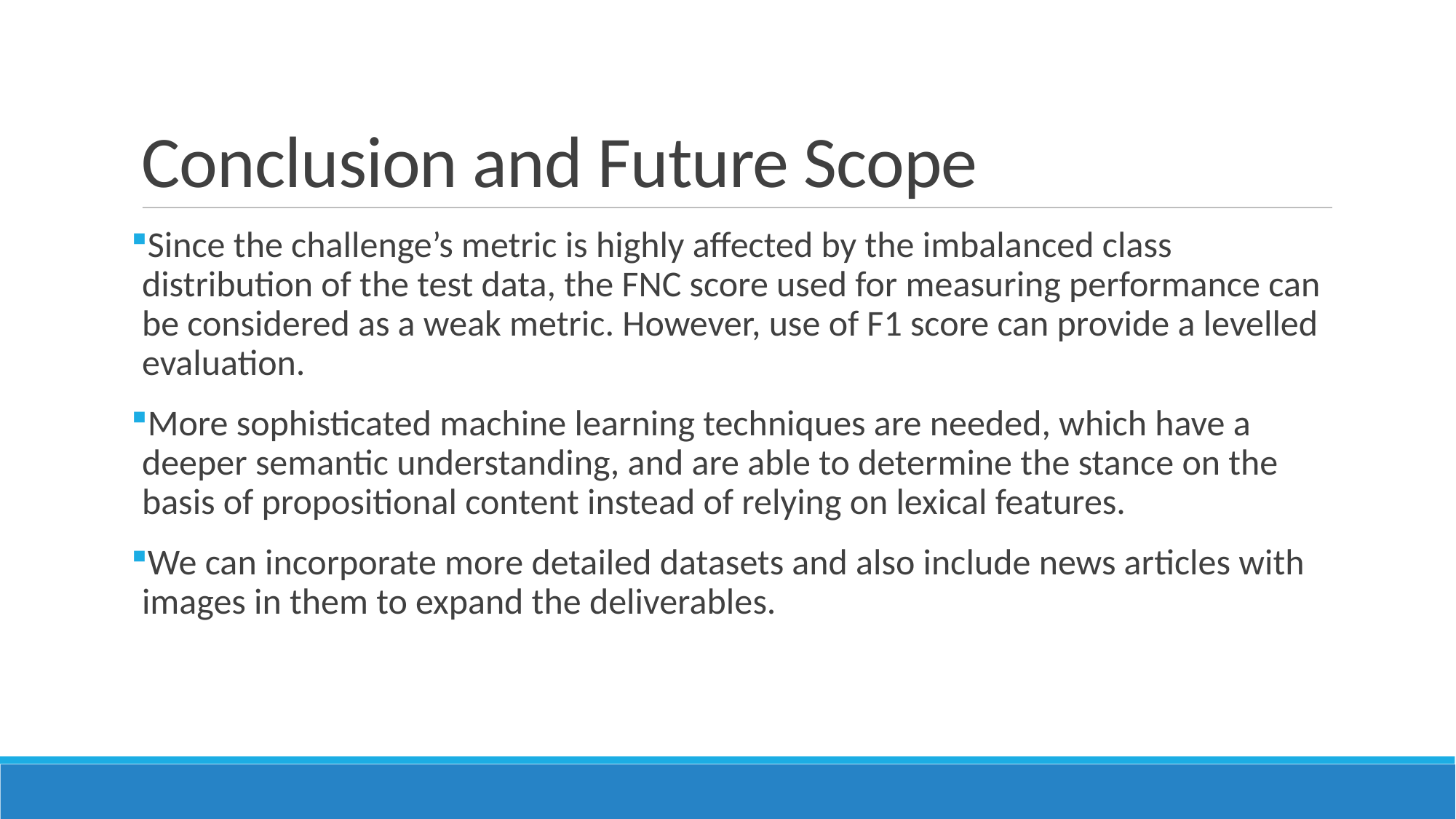

Conclusion and Future Scope
Since the challenge’s metric is highly affected by the imbalanced class distribution of the test data, the FNC score used for measuring performance can be considered as a weak metric. However, use of F1 score can provide a levelled evaluation.
More sophisticated machine learning techniques are needed, which have a deeper semantic understanding, and are able to determine the stance on the basis of propositional content instead of relying on lexical features.
We can incorporate more detailed datasets and also include news articles with images in them to expand the deliverables.